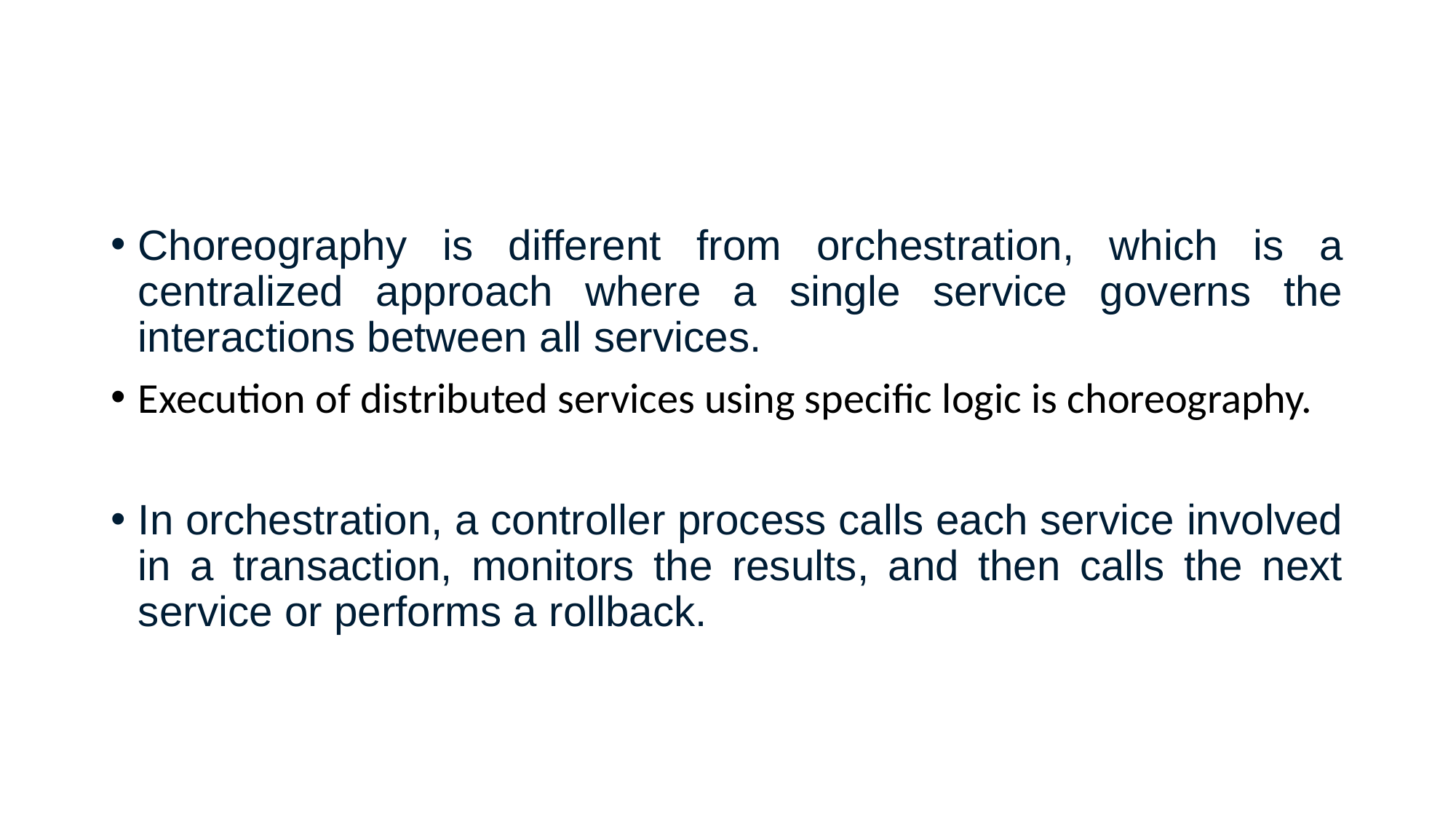

#
Choreography is different from orchestration, which is a centralized approach where a single service governs the interactions between all services.
Execution of distributed services using specific logic is choreography.

In orchestration, a controller process calls each service involved in a transaction, monitors the results, and then calls the next service or performs a rollback.